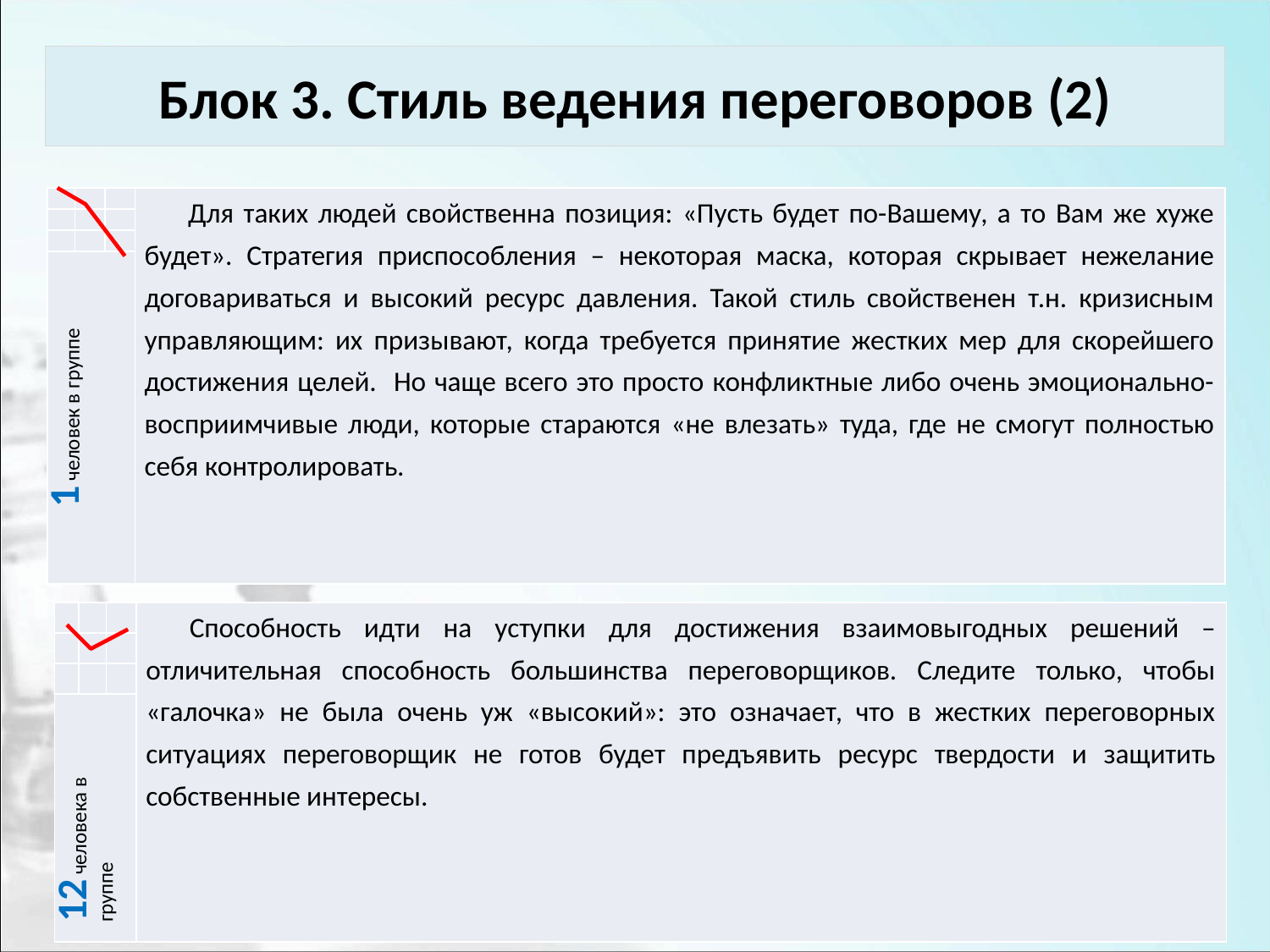

# Блок 3. Стиль ведения переговоров (2)
|  |  |  | Для таких людей свойственна позиция: «Пусть будет по-Вашему, а то Вам же хуже будет». Стратегия приспособления – некоторая маска, которая скрывает нежелание договариваться и высокий ресурс давления. Такой стиль свойственен т.н. кризисным управляющим: их призывают, когда требуется принятие жестких мер для скорейшего достижения целей. Но чаще всего это просто конфликтные либо очень эмоционально-восприимчивые люди, которые стараются «не влезать» туда, где не смогут полностью себя контролировать. |
| --- | --- | --- | --- |
|  |  |  |  |
|  |  |  |  |
| 1 человек в группе |  |  |  |

|  |  |  | Способность идти на уступки для достижения взаимовыгодных решений – отличительная способность большинства переговорщиков. Следите только, чтобы «галочка» не была очень уж «высокий»: это означает, что в жестких переговорных ситуациях переговорщик не готов будет предъявить ресурс твердости и защитить собственные интересы. |
| --- | --- | --- | --- |
|  |  |  |  |
|  |  |  |  |
| 12 человека в группе |  |  |  |